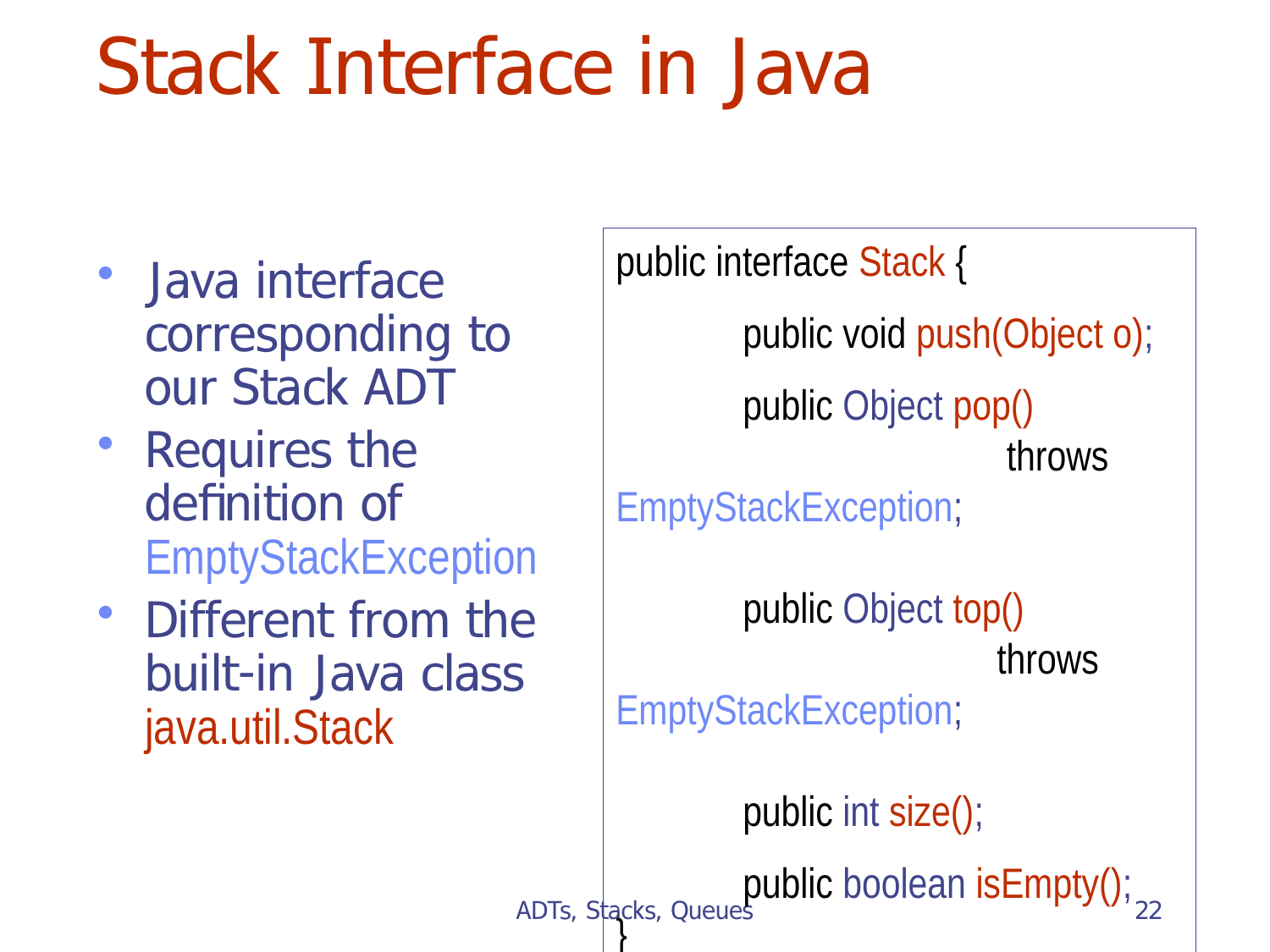

# Stack Interface in Java
public interface Stack {
	public void push(Object o);
	public Object pop()
			 throws EmptyStackException;
	public Object top()
			throws EmptyStackException;
	public int size();
	public boolean isEmpty();
}
Java interface corresponding to our Stack ADT
Requires the definition of EmptyStackException
Different from the built-in Java class java.util.Stack
ADTs, Stacks, Queues
22